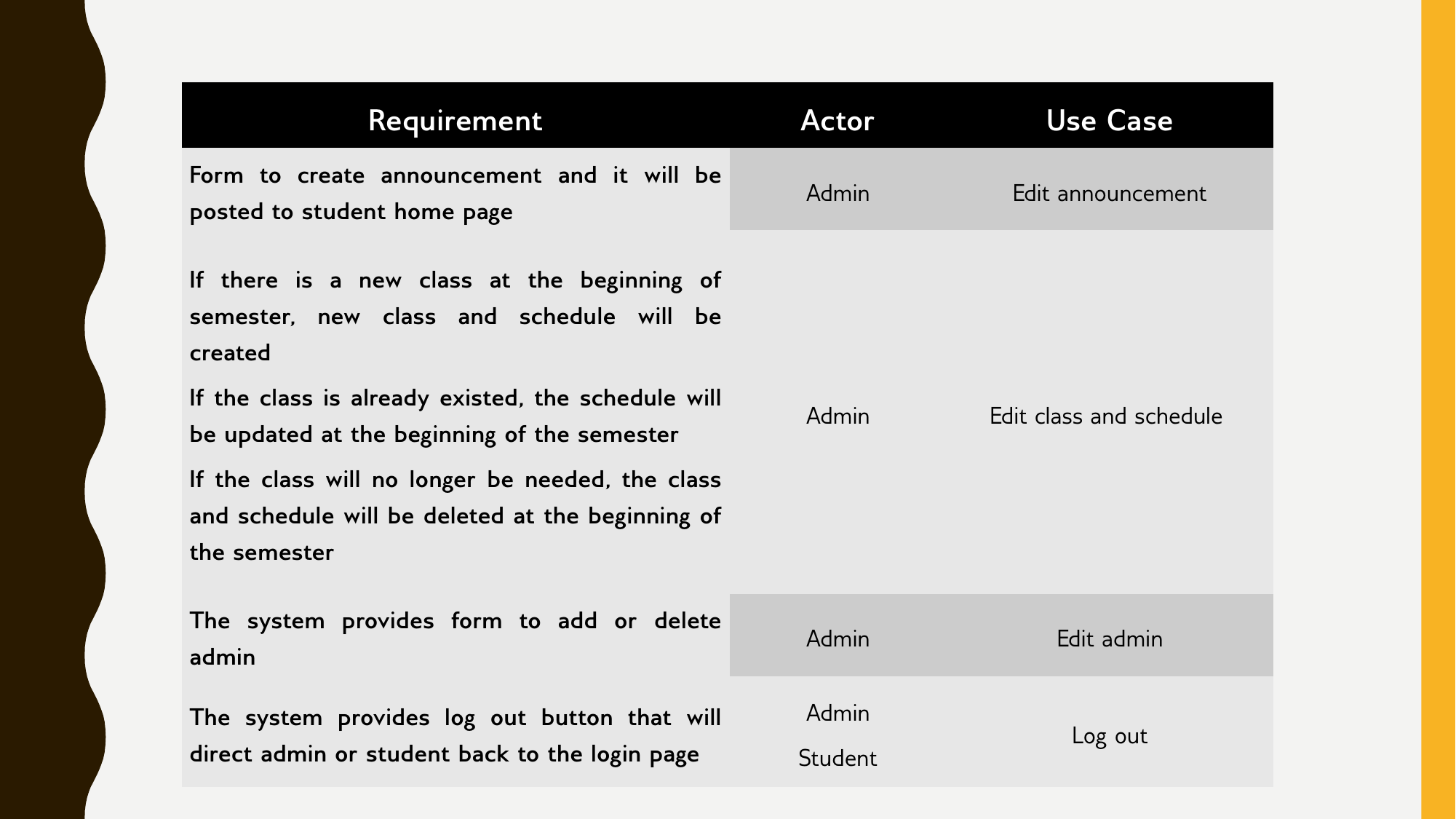

| Requirement | Actor | Use Case |
| --- | --- | --- |
| Form to create announcement and it will be posted to student home page | Admin | Edit announcement |
| If there is a new class at the beginning of semester, new class and schedule will be created If the class is already existed, the schedule will be updated at the beginning of the semester If the class will no longer be needed, the class and schedule will be deleted at the beginning of the semester | Admin | Edit class and schedule |
| The system provides form to add or delete admin | Admin | Edit admin |
| The system provides log out button that will direct admin or student back to the login page | Admin Student | Log out |